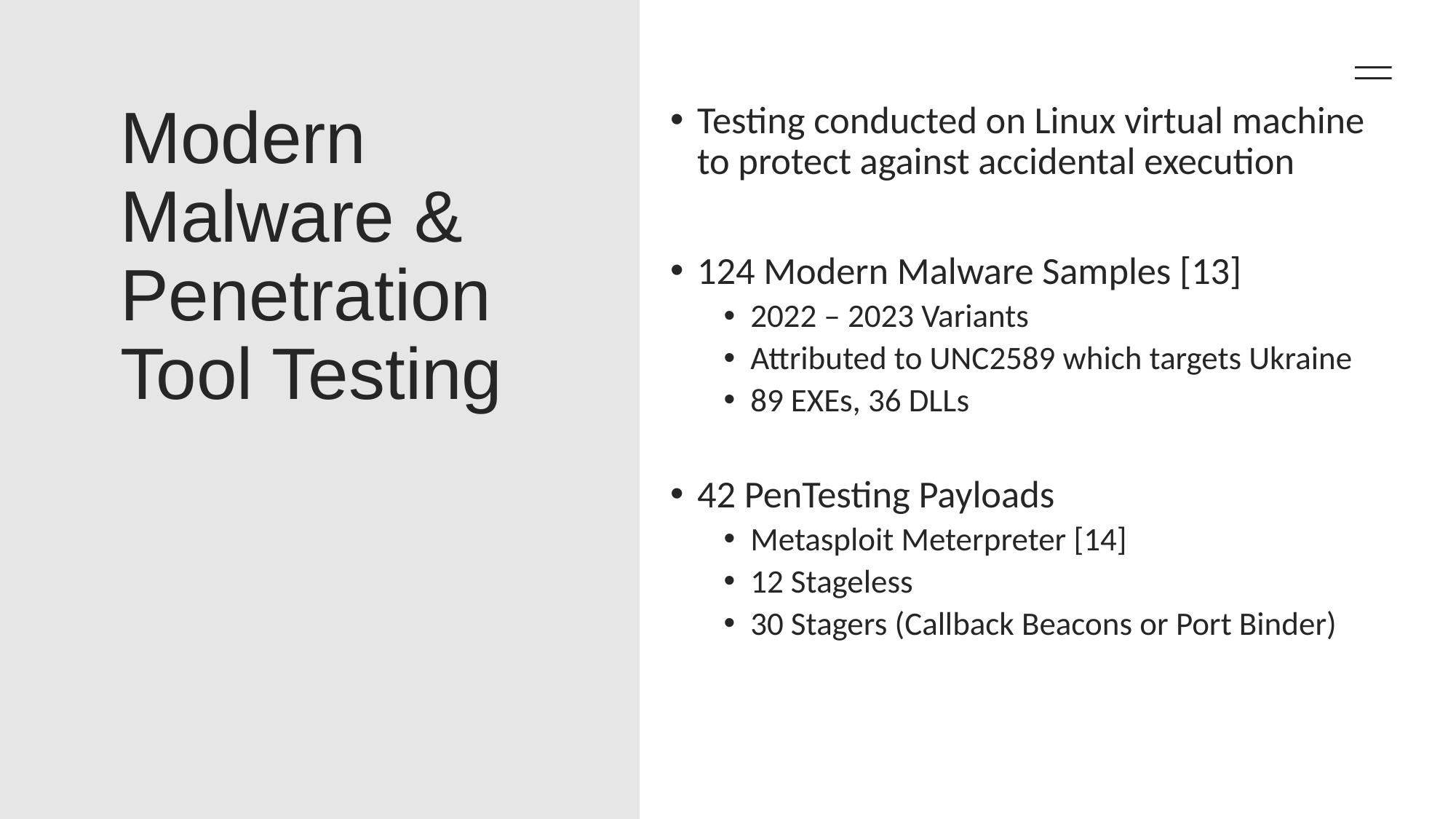

# Modern Malware & Penetration Tool Testing
Testing conducted on Linux virtual machine to protect against accidental execution

124 Modern Malware Samples [13]
2022 – 2023 Variants
Attributed to UNC2589 which targets Ukraine
89 EXEs, 36 DLLs

42 PenTesting Payloads
Metasploit Meterpreter [14]
12 Stageless
30 Stagers (Callback Beacons or Port Binder)